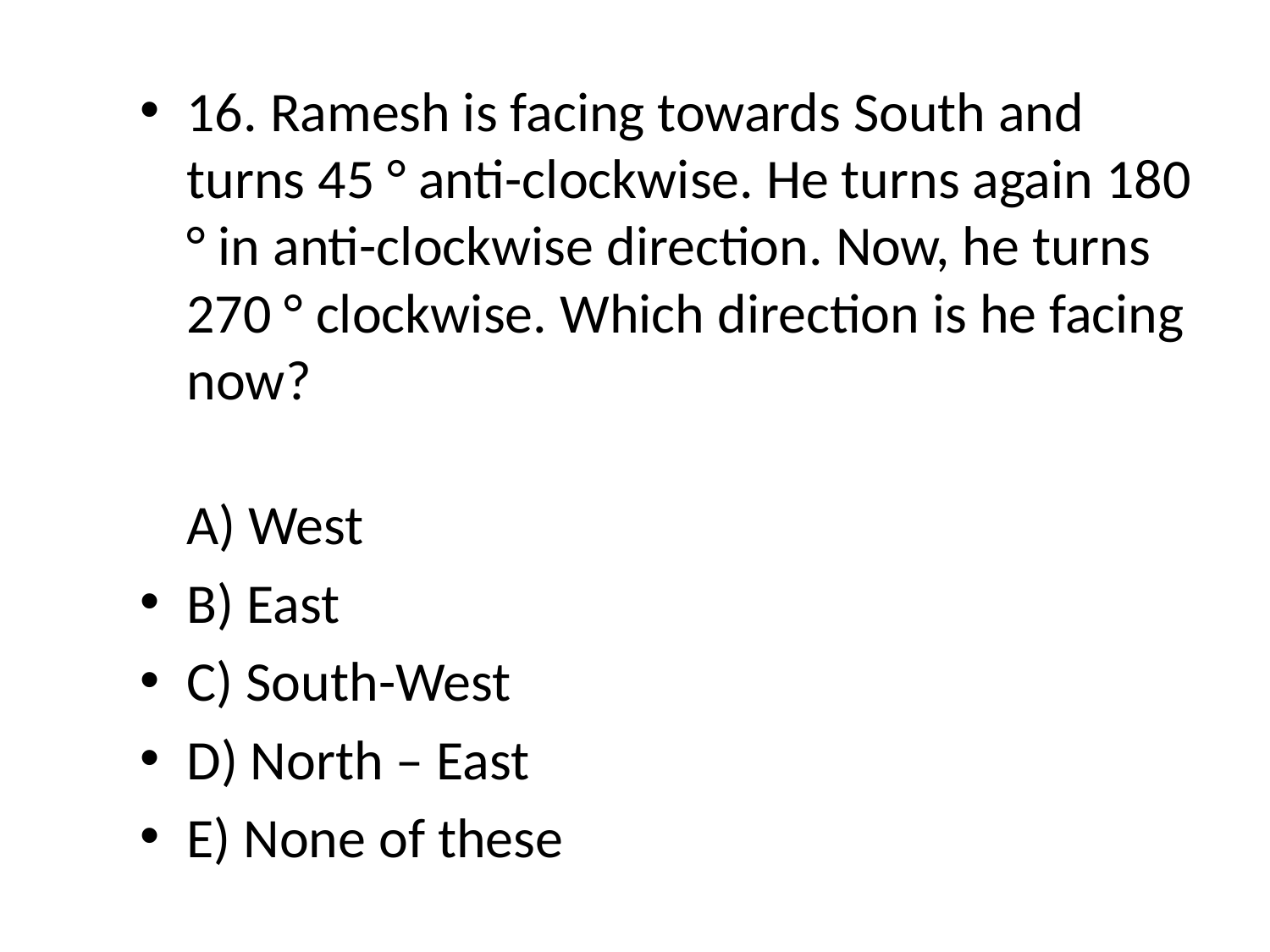

16. Ramesh is facing towards South and turns 45 ° anti-clockwise. He turns again 180 ° in anti-clockwise direction. Now, he turns 270 ° clockwise. Which direction is he facing now?
A) West
B) East
C) South-West
D) North – East
E) None of these